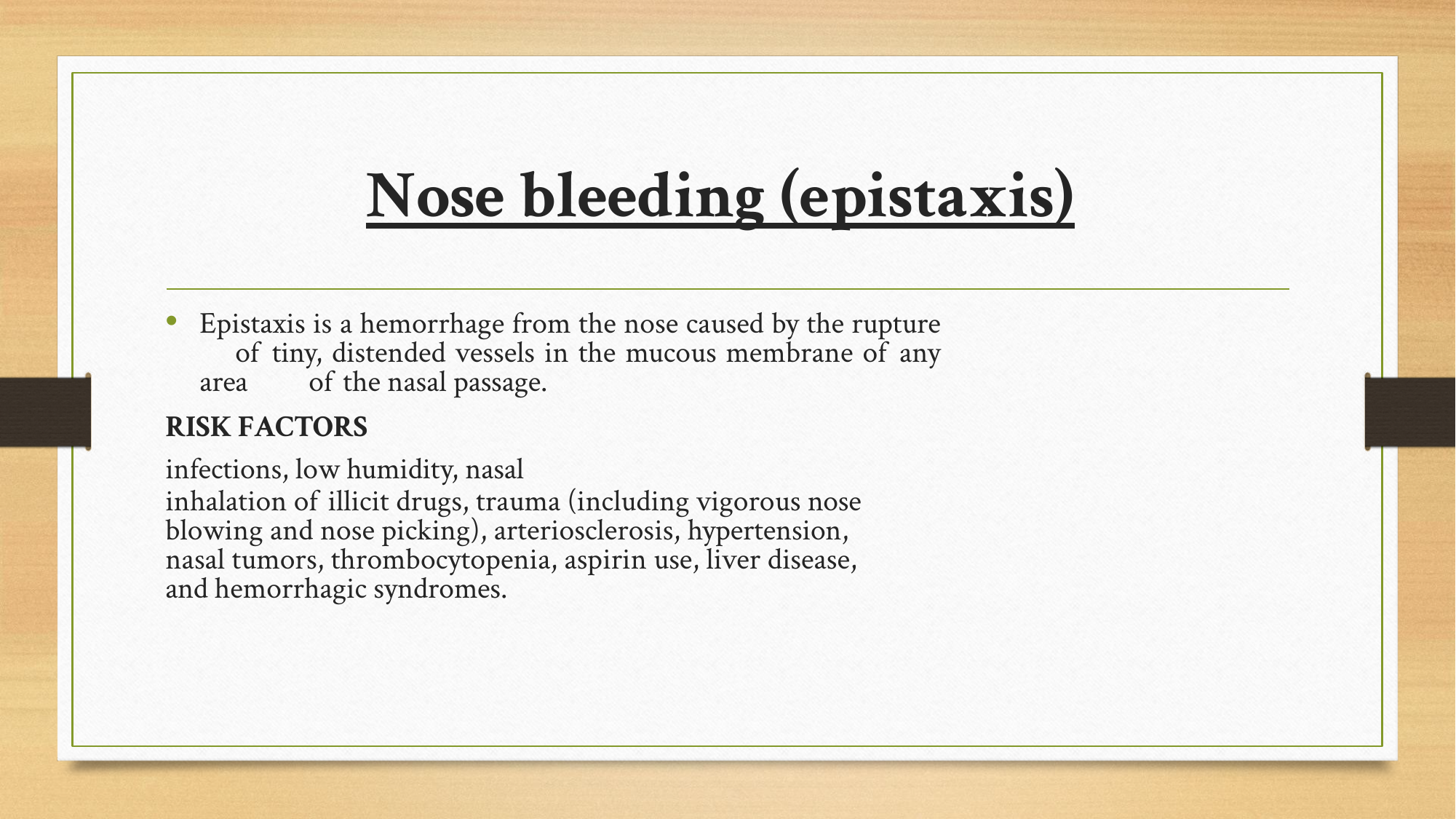

# Nose bleeding (epistaxis)
Epistaxis is a hemorrhage from the nose caused by the rupture 	of tiny, distended vessels in the mucous membrane of any area 	of the nasal passage.
RISK FACTORS
infections, low humidity, nasal
inhalation of illicit drugs, trauma (including vigorous nose blowing and nose picking), arteriosclerosis, hypertension, nasal tumors, thrombocytopenia, aspirin use, liver disease, and hemorrhagic syndromes.